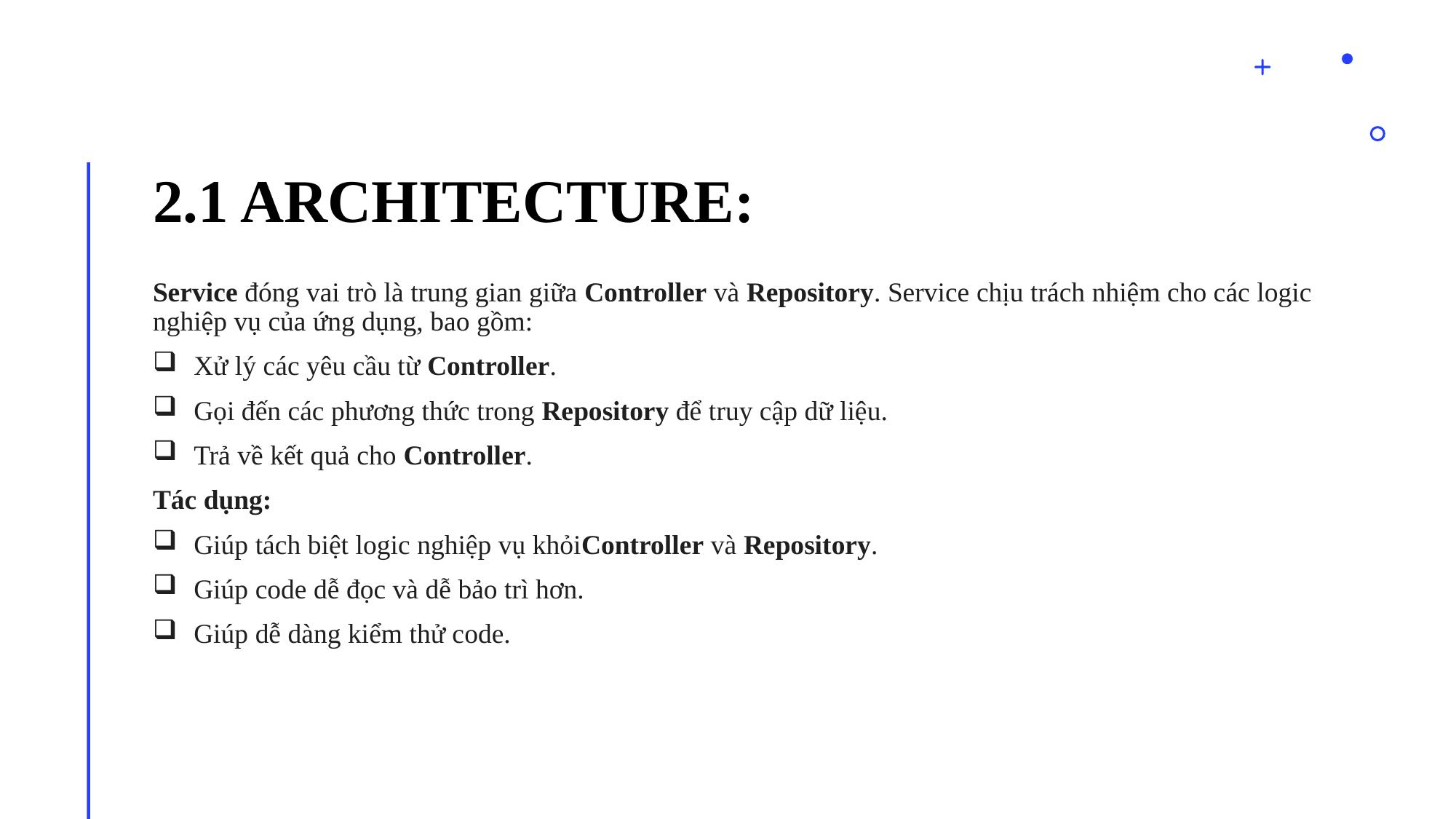

# 2.1 Architecture:
Service đóng vai trò là trung gian giữa Controller và Repository. Service chịu trách nhiệm cho các logic nghiệp vụ của ứng dụng, bao gồm:
Xử lý các yêu cầu từ Controller.
Gọi đến các phương thức trong Repository để truy cập dữ liệu.
Trả về kết quả cho Controller.
Tác dụng:
Giúp tách biệt logic nghiệp vụ khỏiController và Repository.
Giúp code dễ đọc và dễ bảo trì hơn.
Giúp dễ dàng kiểm thử code.